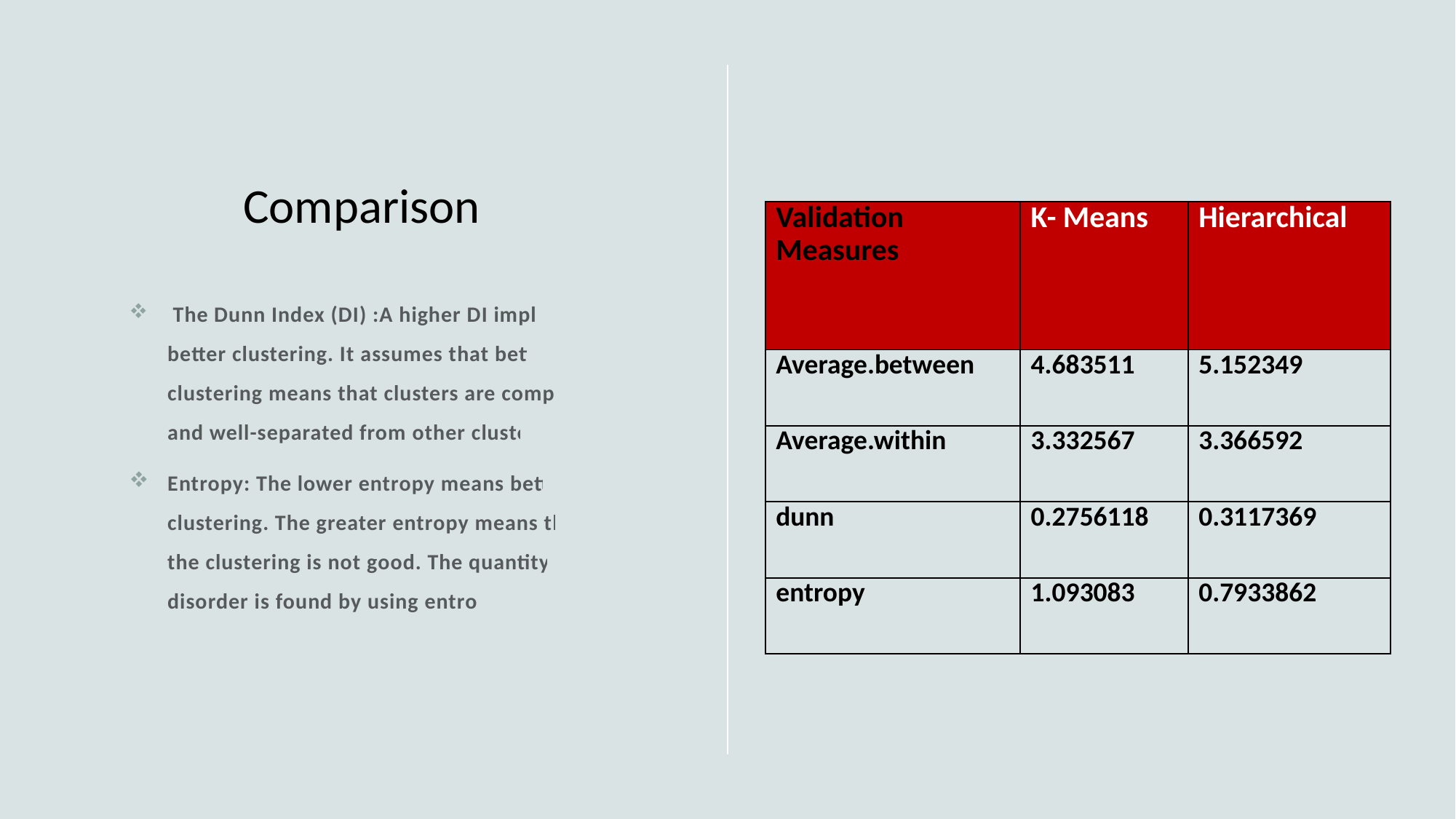

# Comparison
| Validation Measures | K- Means | Hierarchical |
| --- | --- | --- |
| Average.between | 4.683511 | 5.152349 |
| Average.within | 3.332567 | 3.366592 |
| dunn | 0.2756118 | 0.3117369 |
| entropy | 1.093083 | 0.7933862 |
 The Dunn Index (DI) :A higher DI implies better clustering. It assumes that better clustering means that clusters are compact and well-separated from other clusters
Entropy: The lower entropy means better clustering. The greater entropy means that the clustering is not good. The quantity of disorder is found by using entropy